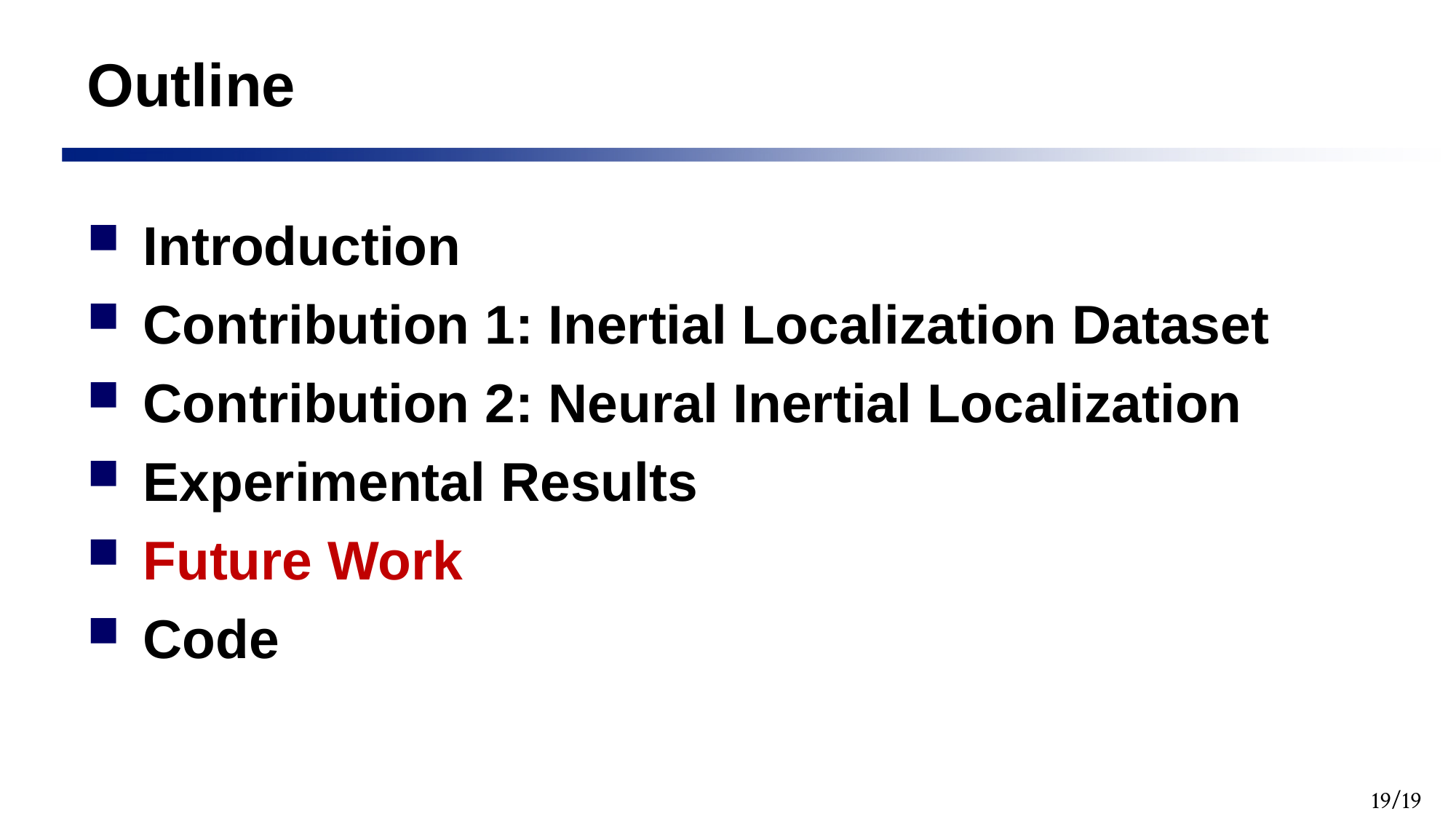

# Outline
 Introduction
 Contribution 1: Inertial Localization Dataset
 Contribution 2: Neural Inertial Localization
 Experimental Results
 Future Work
 Code